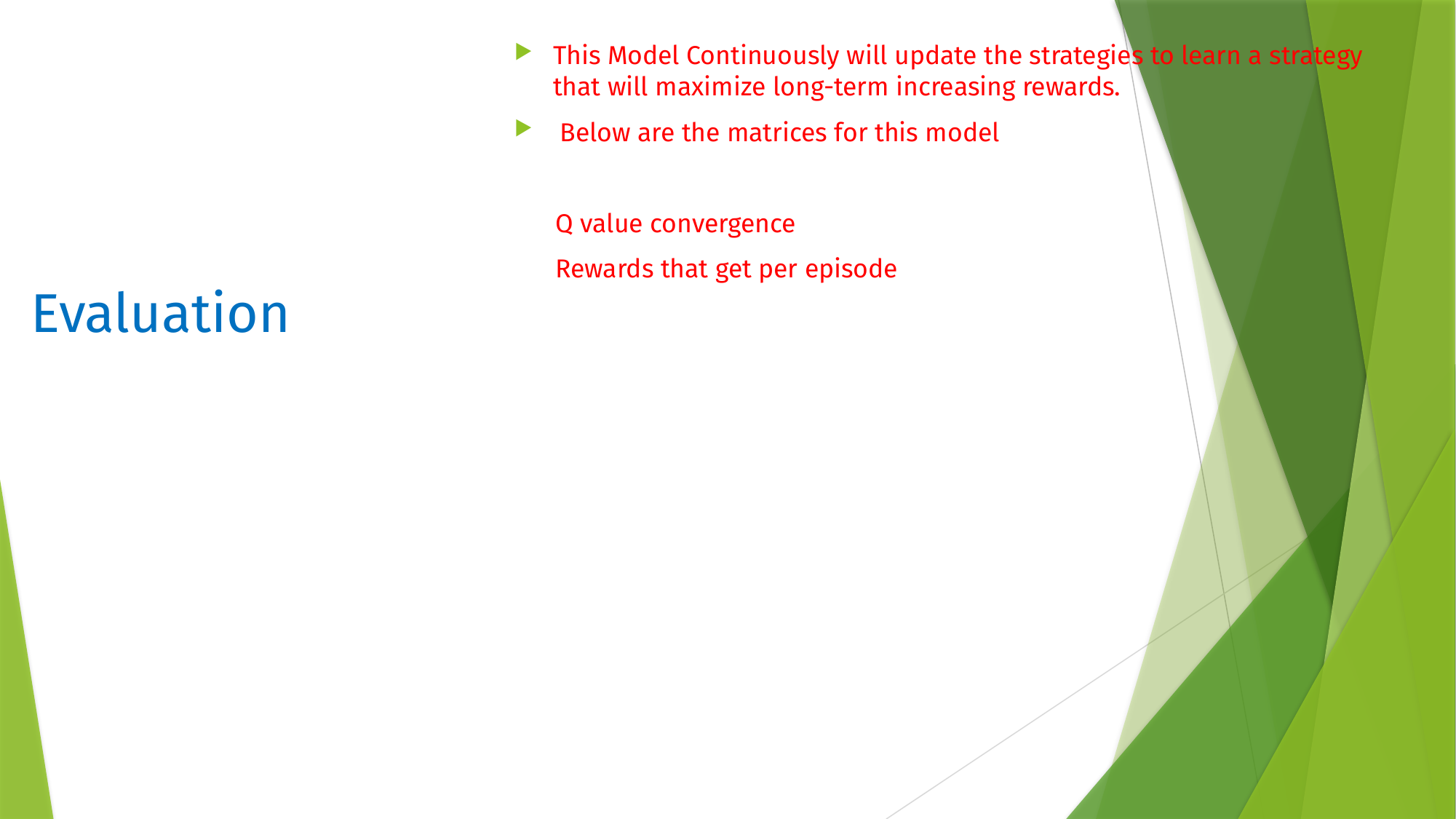

This Model Continuously will update the strategies to learn a strategy that will maximize long-term increasing rewards.
 Below are the matrices for this model

      Q value convergence
      Rewards that get per episode

# Evaluation